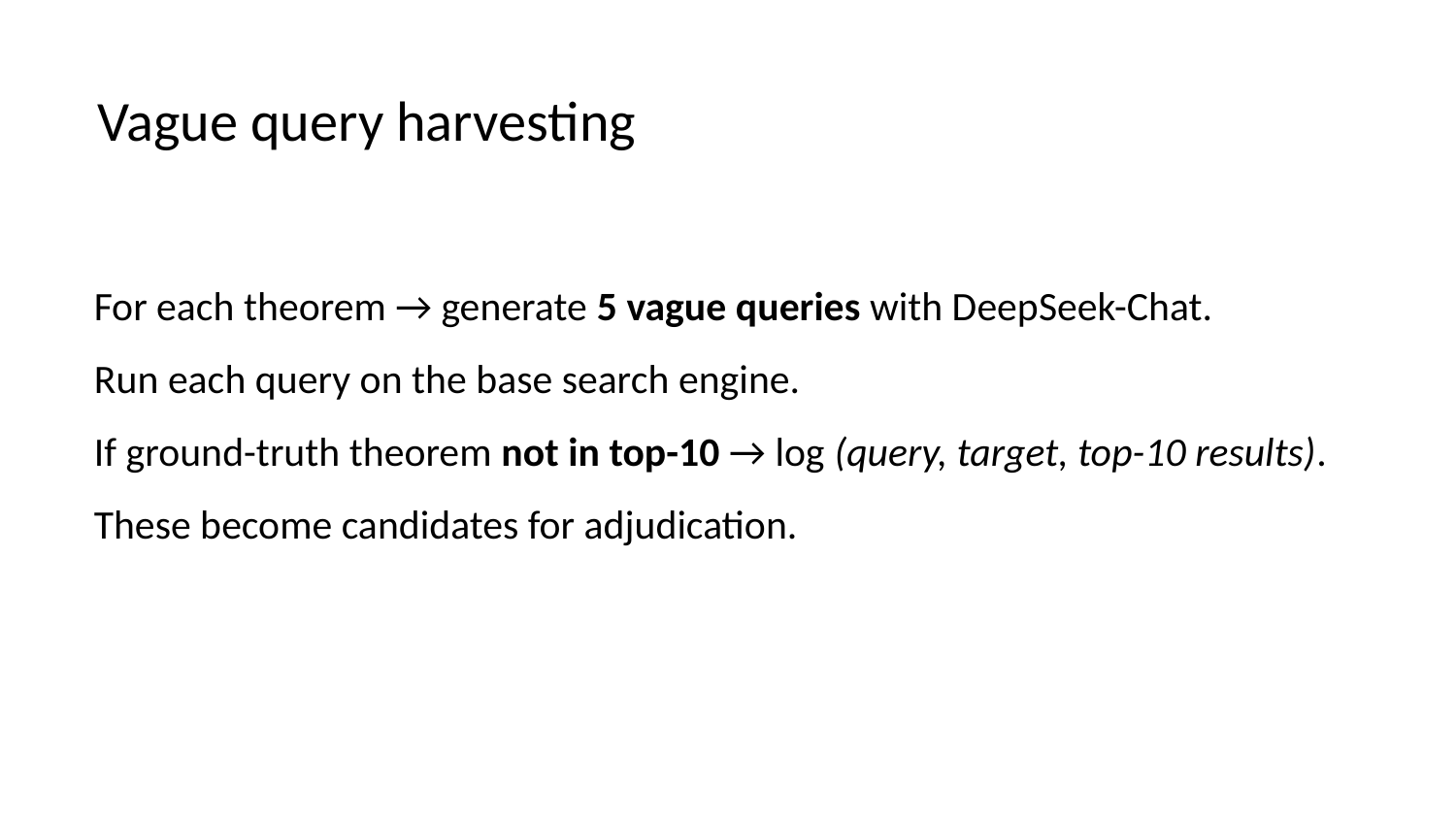

Vague query harvesting
For each theorem → generate 5 vague queries with DeepSeek-Chat.
Run each query on the base search engine.
If ground-truth theorem not in top-10 → log (query, target, top-10 results).
These become candidates for adjudication.